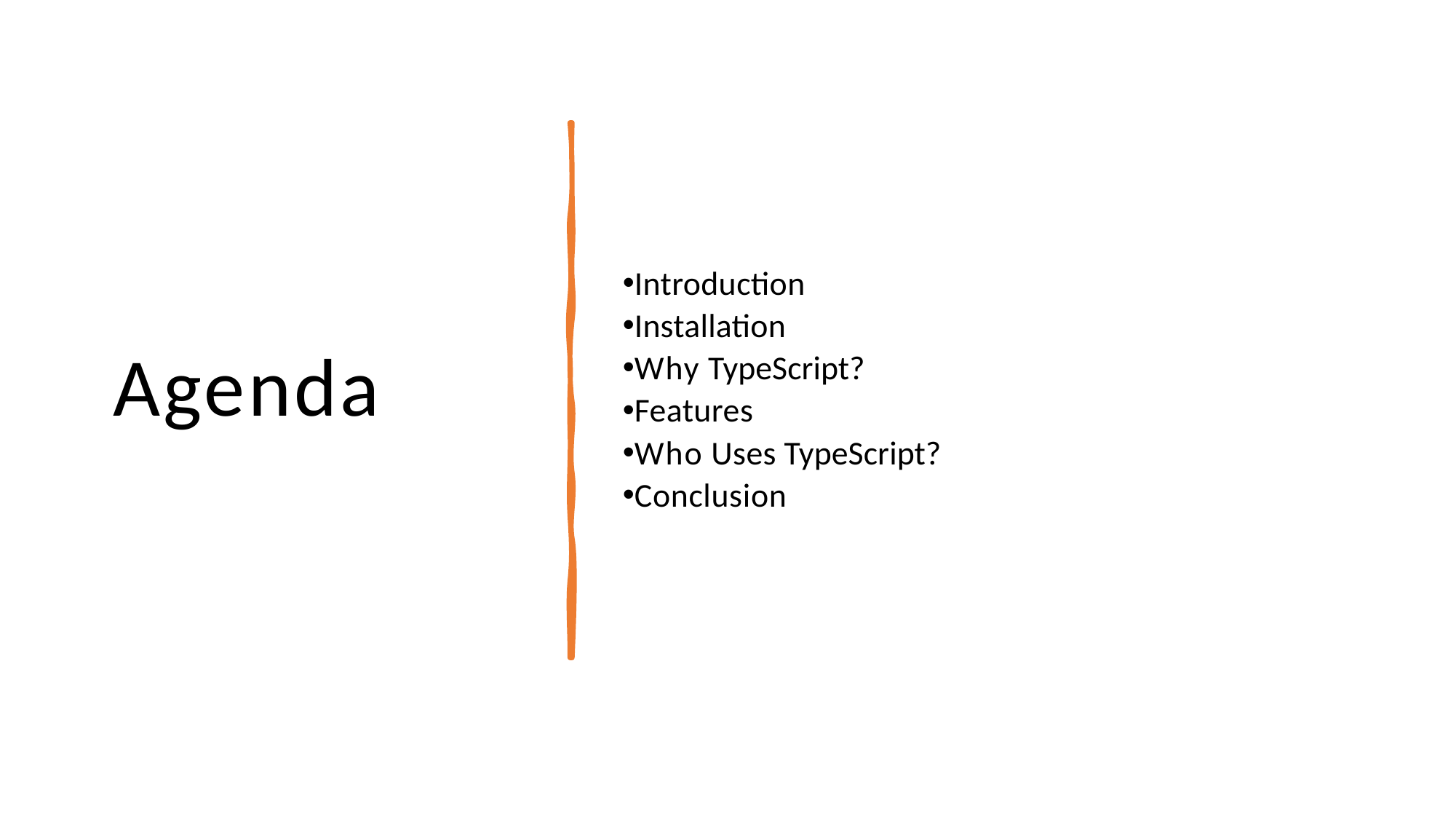

# Agenda
Introduction
Installation
Why TypeScript?
Features
Who Uses TypeScript?
Conclusion